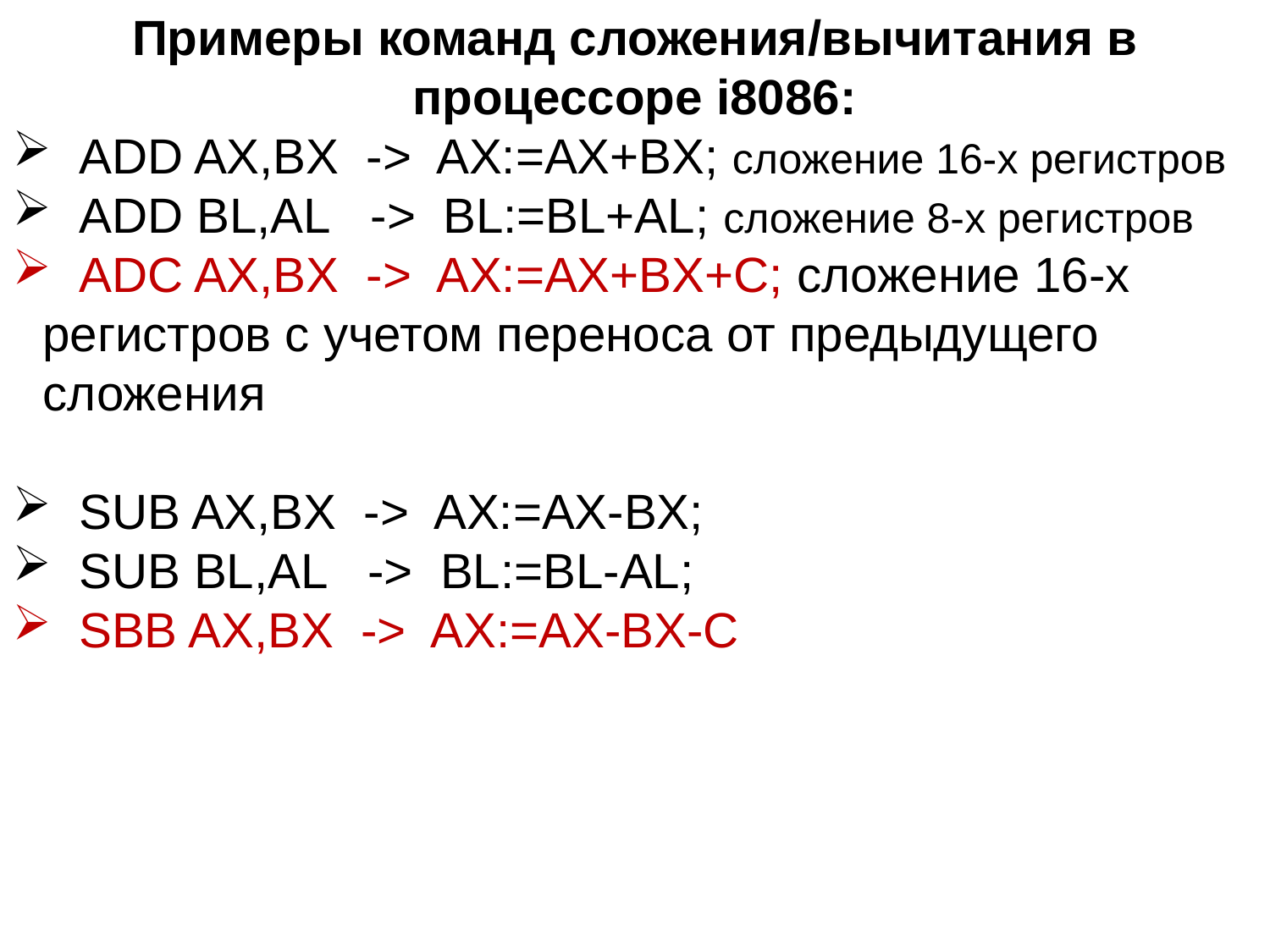

Примеры команд сложения/вычитания в процессоре i8086:
  ADD AX,BX  ->  AX:=AX+BX; сложение 16-х регистров
  ADD BL,AL   ->  BL:=BL+AL; сложение 8-х регистров
  ADC AX,BX  ->  AX:=AX+BX+C; сложение 16-х регистров с учетом переноса от предыдущего сложения

  SUB AX,BX  ->  AX:=AX-BX;
  SUB BL,AL   ->  BL:=BL-AL;
  SBB AX,BX  ->  AX:=AX-BX-C